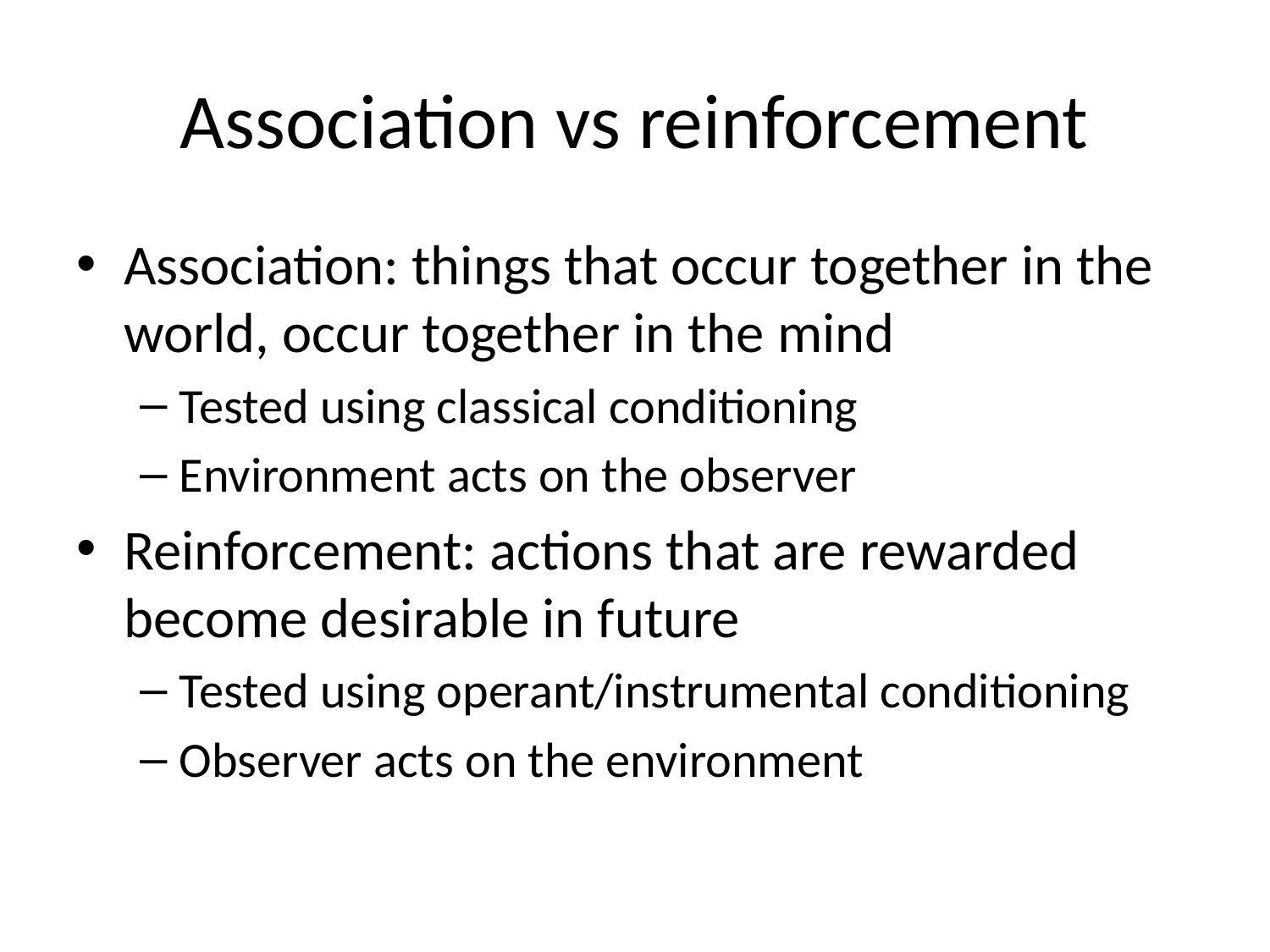

# Association vs reinforcement
Association: things that occur together in the world, occur together in the mind
Tested using classical conditioning
Environment acts on the observer
Reinforcement: actions that are rewarded  become desirable in future
Tested using operant/instrumental conditioning
Observer acts on the environment